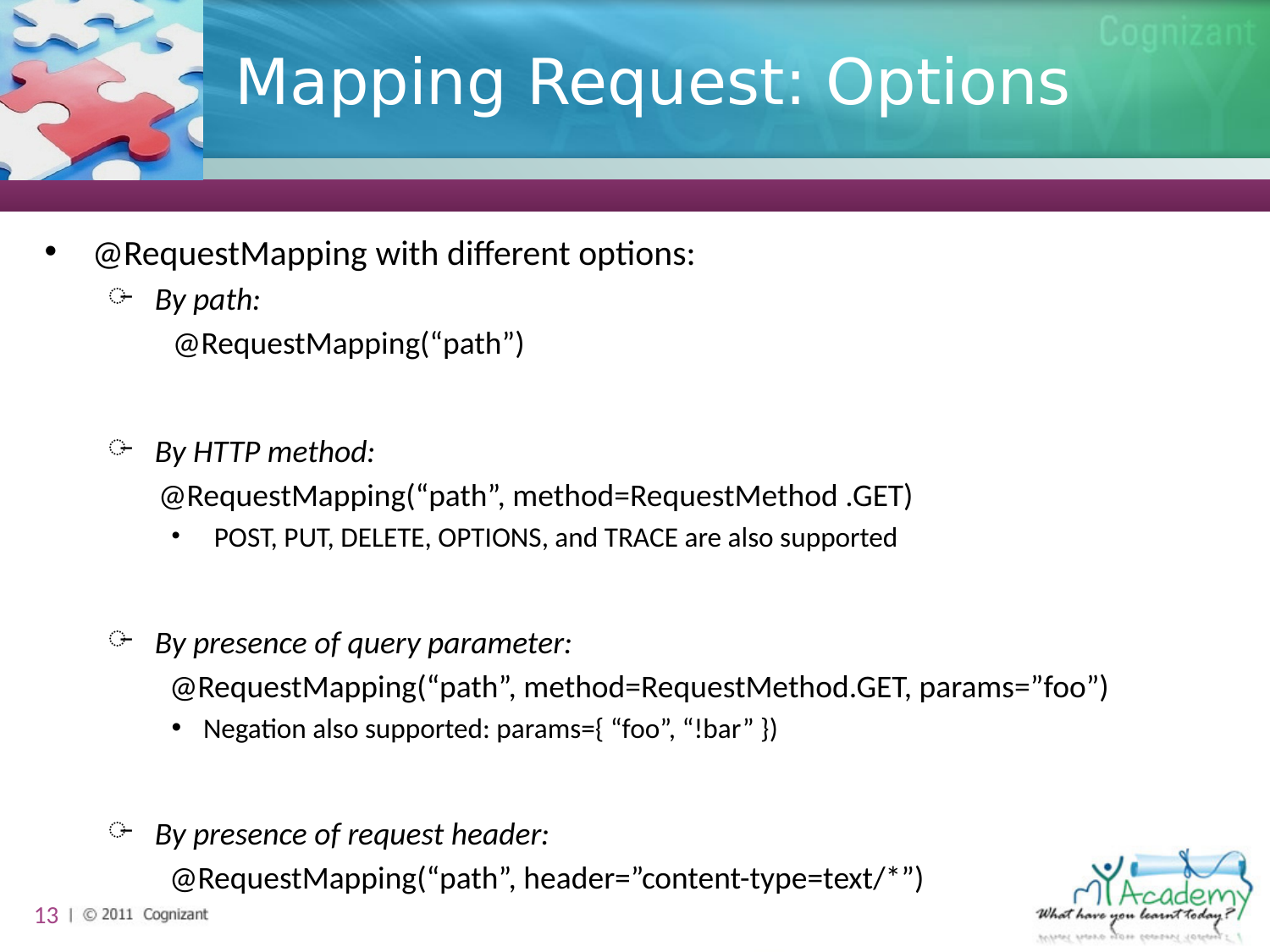

# Mapping Request: Options
@RequestMapping with different options:
 By path:
         @RequestMapping(“path”)

 By HTTP method:
       @RequestMapping(“path”, method=RequestMethod .GET)
  POST, PUT, DELETE, OPTIONS, and TRACE are also supported

 By presence of query parameter:
	   @RequestMapping(“path”, method=RequestMethod.GET, params=”foo”)
Negation also supported: params={ “foo”, “!bar” })

 By presence of request header:
	   @RequestMapping(“path”, header=”content-type=text/*”)

13